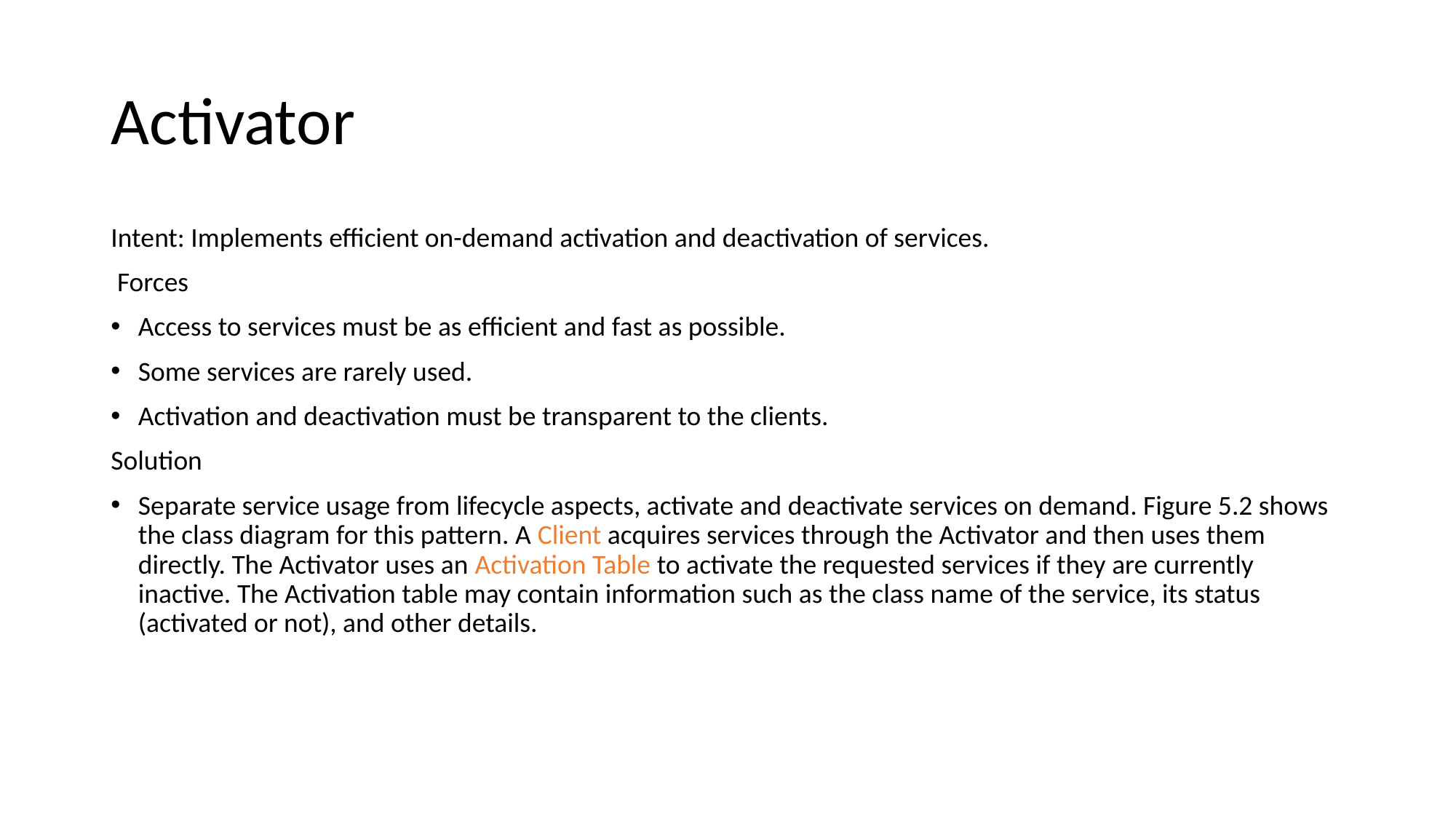

# Activator
Intent: Implements efficient on-demand activation and deactivation of services.
 Forces
Access to services must be as efficient and fast as possible.
Some services are rarely used.
Activation and deactivation must be transparent to the clients.
Solution
Separate service usage from lifecycle aspects, activate and deactivate services on demand. Figure 5.2 shows the class diagram for this pattern. A Client acquires services through the Activator and then uses them directly. The Activator uses an Activation Table to activate the requested services if they are currently inactive. The Activation table may contain information such as the class name of the service, its status (activated or not), and other details.